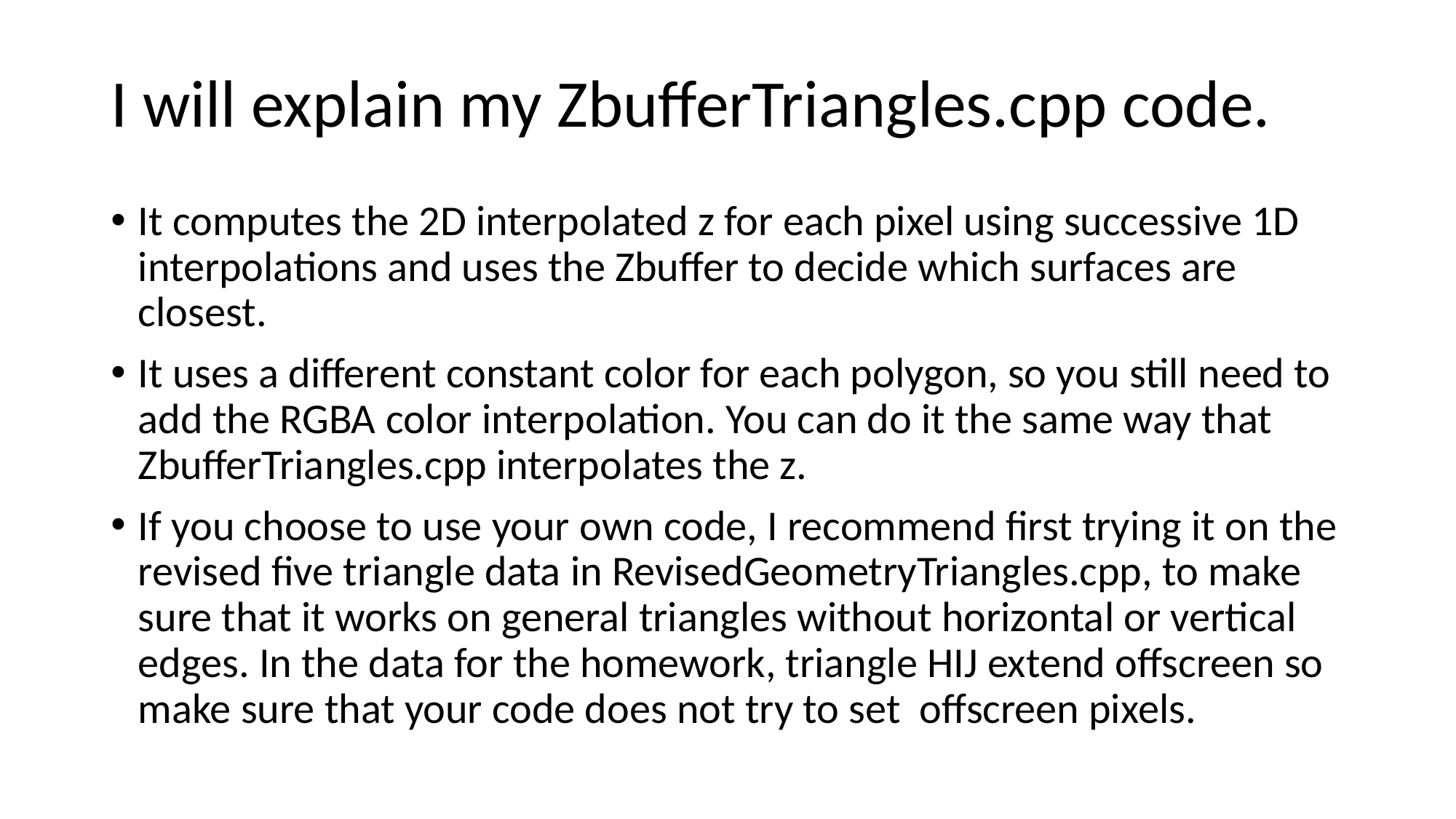

# I will explain my ZbufferTriangles.cpp code.
It computes the 2D interpolated z for each pixel using successive 1D interpolations and uses the Zbuffer to decide which surfaces are closest.
It uses a different constant color for each polygon, so you still need to add the RGBA color interpolation. You can do it the same way that ZbufferTriangles.cpp interpolates the z.
If you choose to use your own code, I recommend first trying it on the revised five triangle data in RevisedGeometryTriangles.cpp, to make sure that it works on general triangles without horizontal or vertical edges. In the data for the homework, triangle HIJ extend offscreen so make sure that your code does not try to set  offscreen pixels.